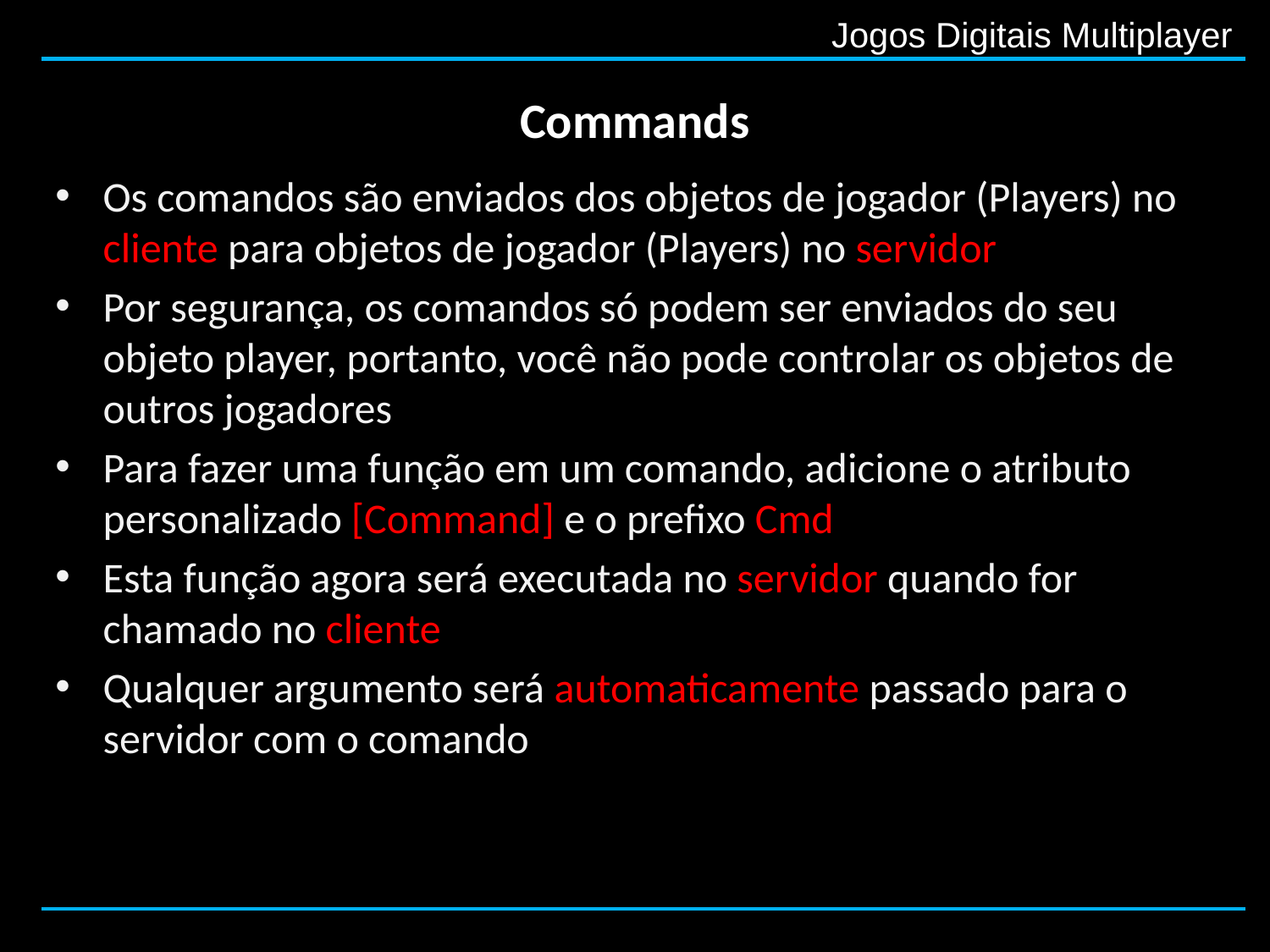

# Commands
Os comandos são enviados dos objetos de jogador (Players) no cliente para objetos de jogador (Players) no servidor
Por segurança, os comandos só podem ser enviados do seu objeto player, portanto, você não pode controlar os objetos de outros jogadores
Para fazer uma função em um comando, adicione o atributo personalizado [Command] e o prefixo Cmd
Esta função agora será executada no servidor quando for chamado no cliente
Qualquer argumento será automaticamente passado para o servidor com o comando